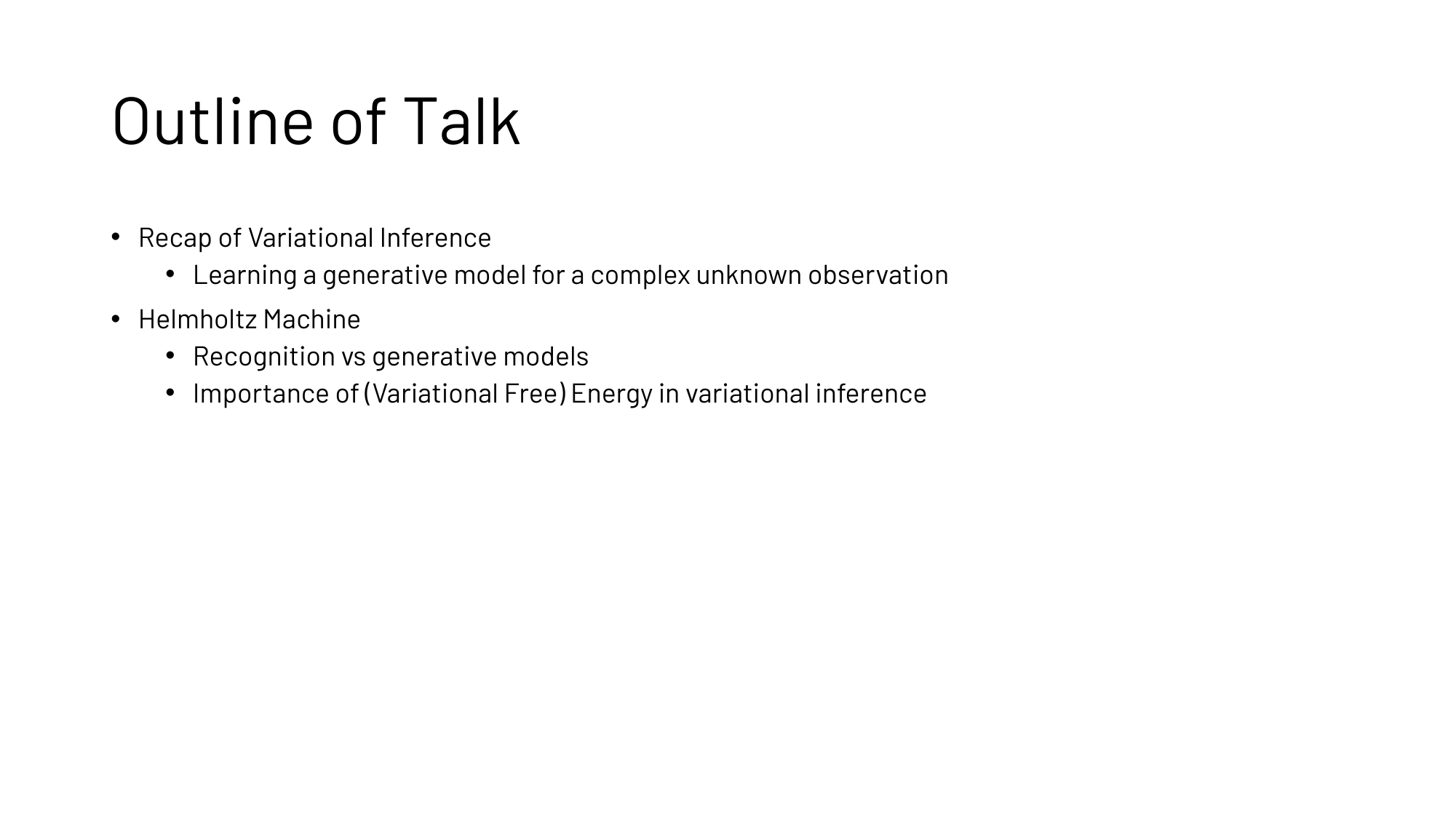

# Outline of Talk
Recap of Variational Inference
Learning a generative model for a complex unknown observation
Helmholtz Machine
Recognition vs generative models
Importance of (Variational Free) Energy in variational inference